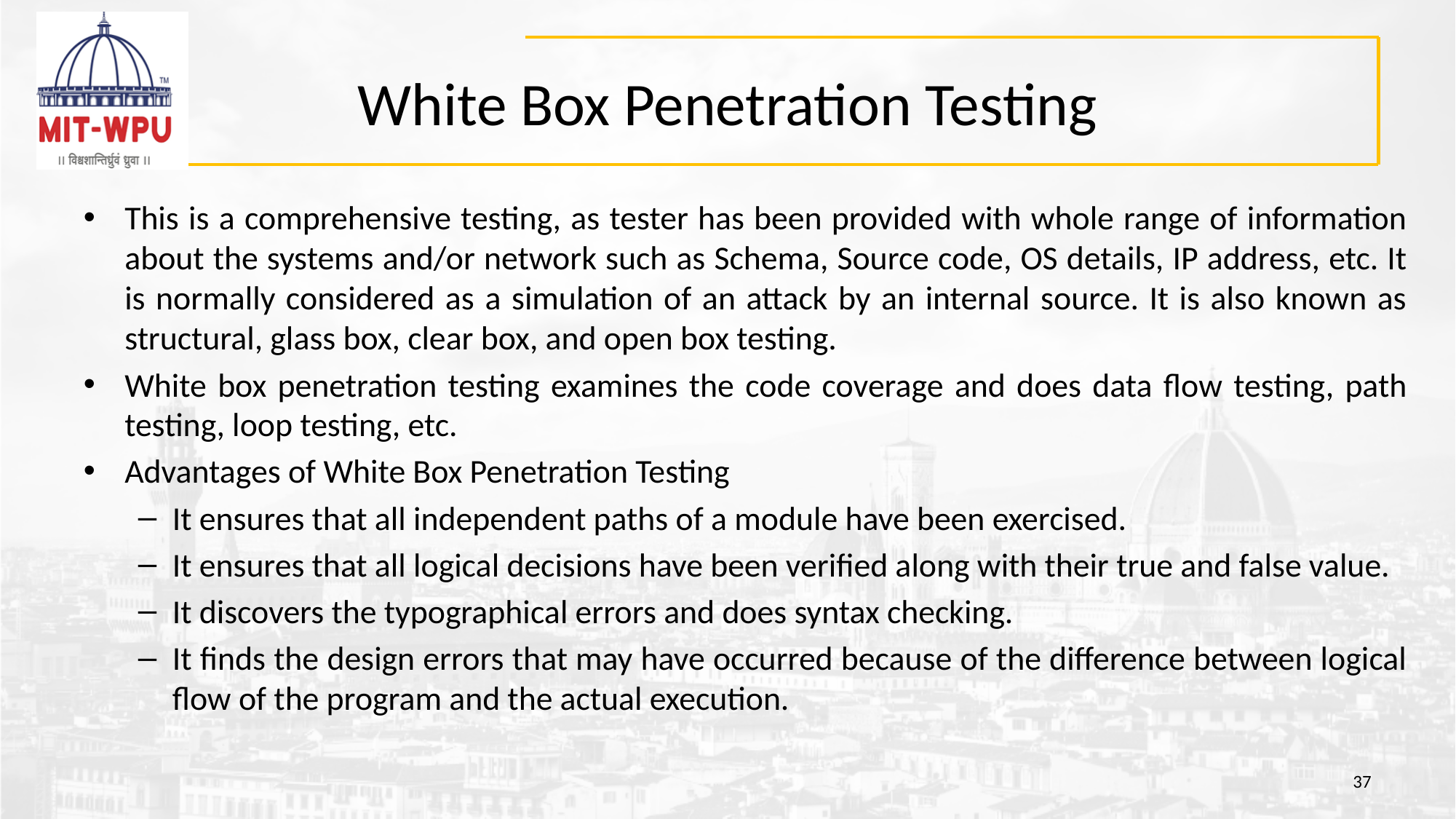

# White Box Penetration Testing
This is a comprehensive testing, as tester has been provided with whole range of information about the systems and/or network such as Schema, Source code, OS details, IP address, etc. It is normally considered as a simulation of an attack by an internal source. It is also known as structural, glass box, clear box, and open box testing.
White box penetration testing examines the code coverage and does data flow testing, path testing, loop testing, etc.
Advantages of White Box Penetration Testing
It ensures that all independent paths of a module have been exercised.
It ensures that all logical decisions have been verified along with their true and false value.
It discovers the typographical errors and does syntax checking.
It finds the design errors that may have occurred because of the difference between logical flow of the program and the actual execution.

37